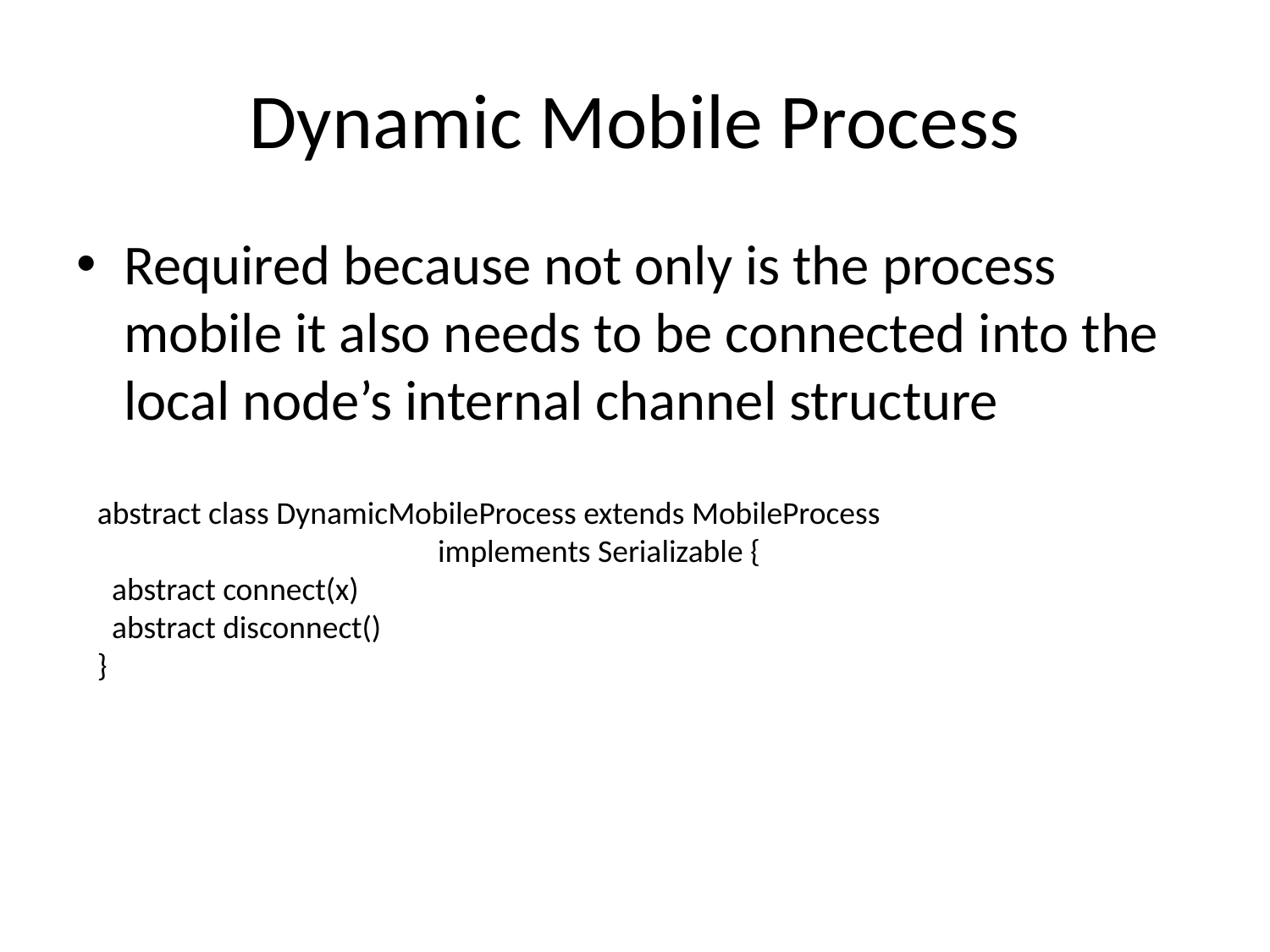

# Dynamic Mobile Process
Required because not only is the process mobile it also needs to be connected into the local node’s internal channel structure
abstract class DynamicMobileProcess extends MobileProcess
                                   	            implements Serializable {
  abstract connect(x)
  abstract disconnect()
}